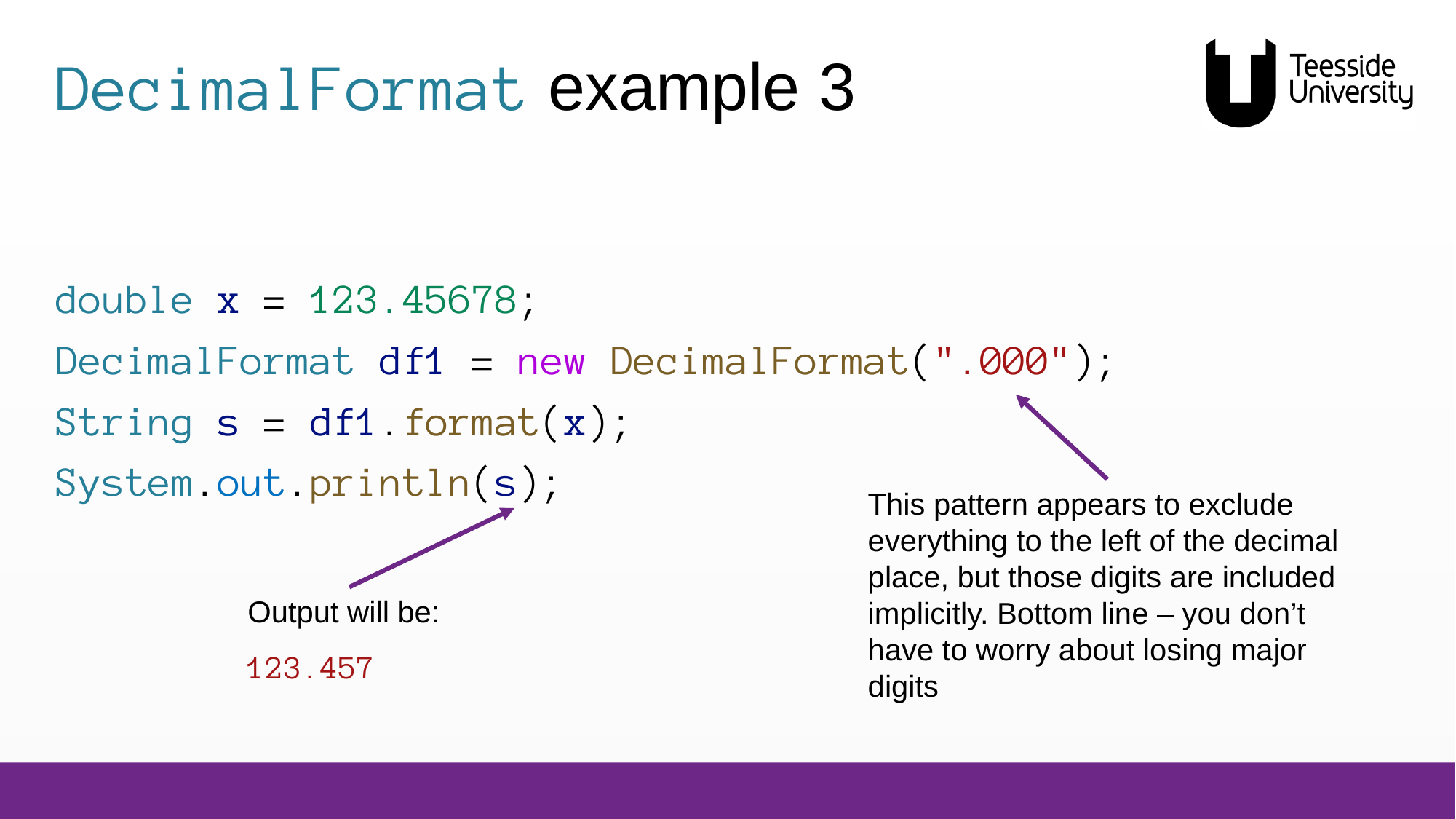

# DecimalFormat example 3

double x = 123.45678;
DecimalFormat df1 = new DecimalFormat(".000");
String s = df1.format(x);
System.out.println(s);

This pattern appears to exclude everything to the left of the decimal place, but those digits are included implicitly. Bottom line – you don’t have to worry about losing major digits

Output will be:
123.457